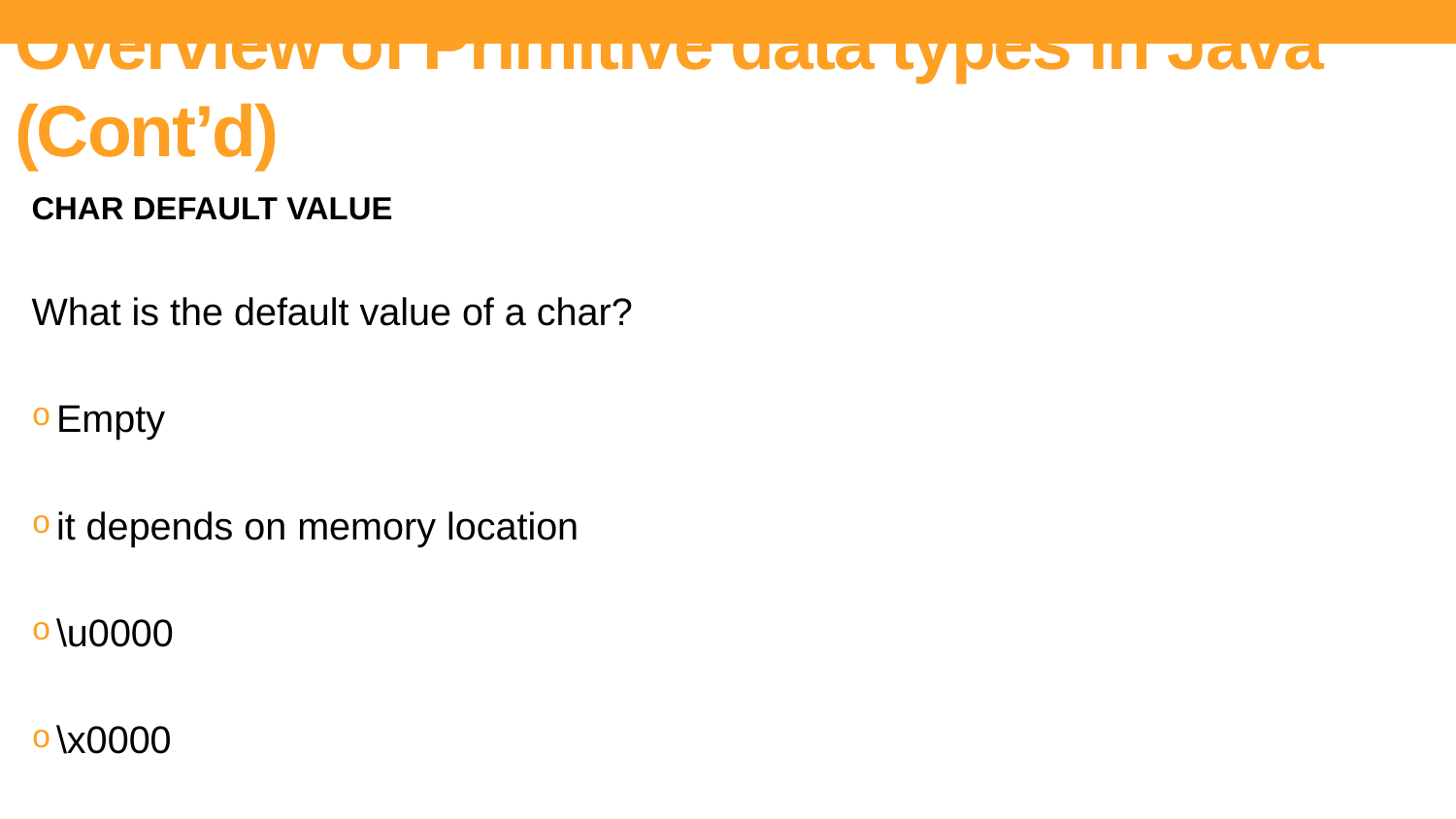

# Overview of Primitive data types in Java (Cont’d)
Char DEFAULT VALUE

What is the default value of a char?

Empty

it depends on memory location

\u0000

\x0000